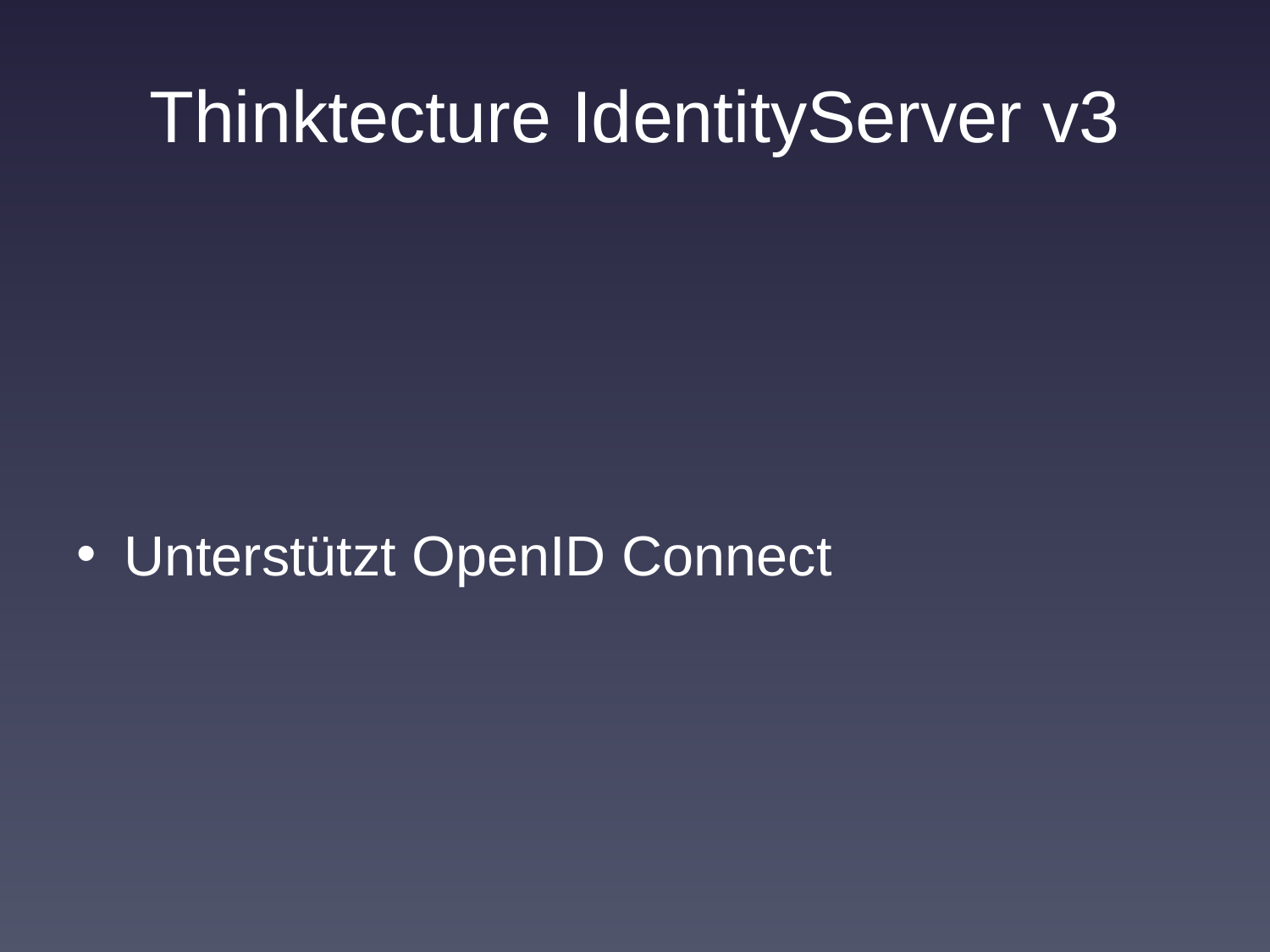

# Thinktecture IdentityServer v3
Unterstützt OpenID Connect